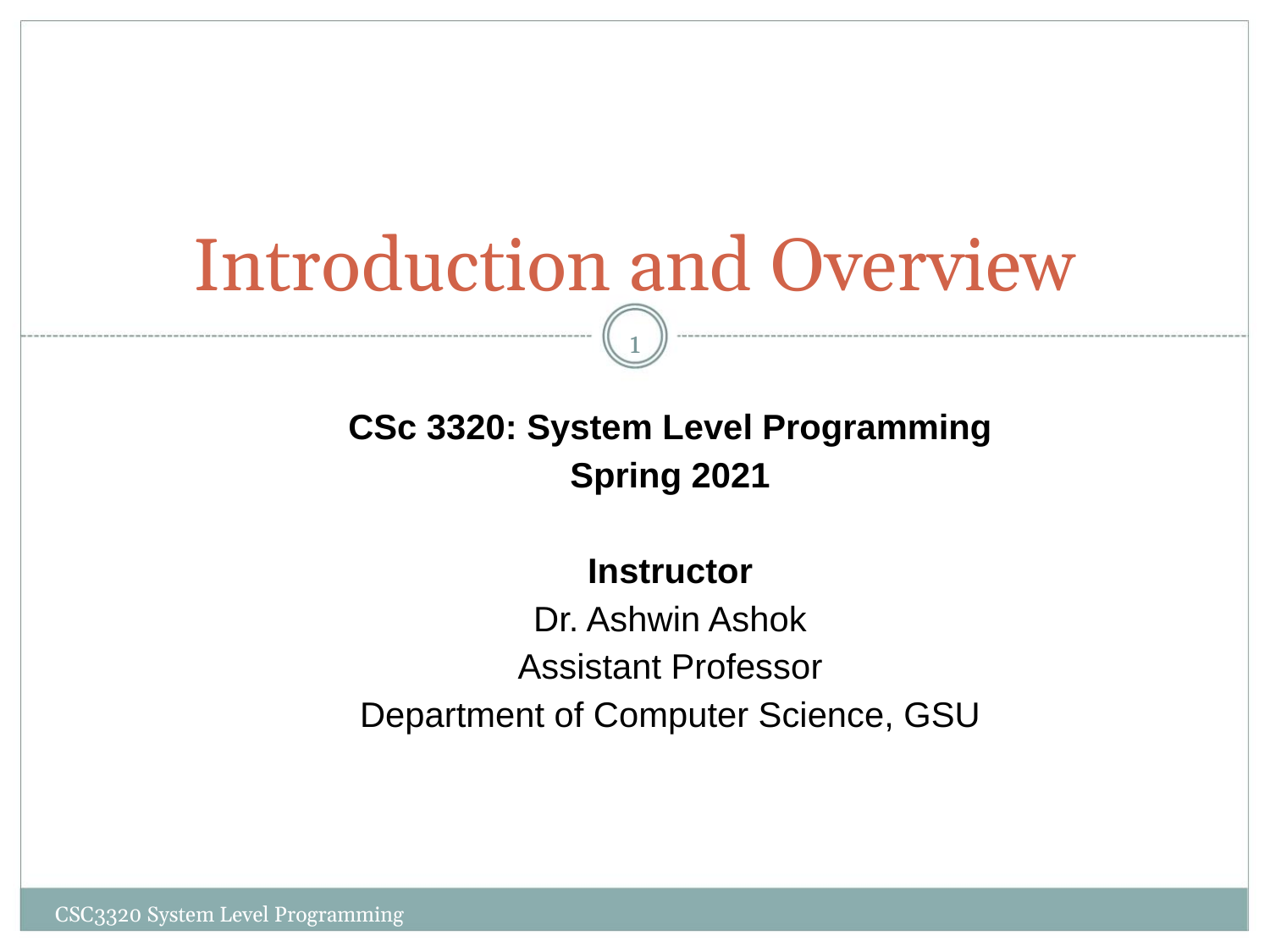

Introduction and Overview
1
CSc 3320: System Level Programming
Spring 2021

Instructor
Dr. Ashwin Ashok
Assistant Professor
Department of Computer Science, GSU

CSC3320 System Level Programming
1